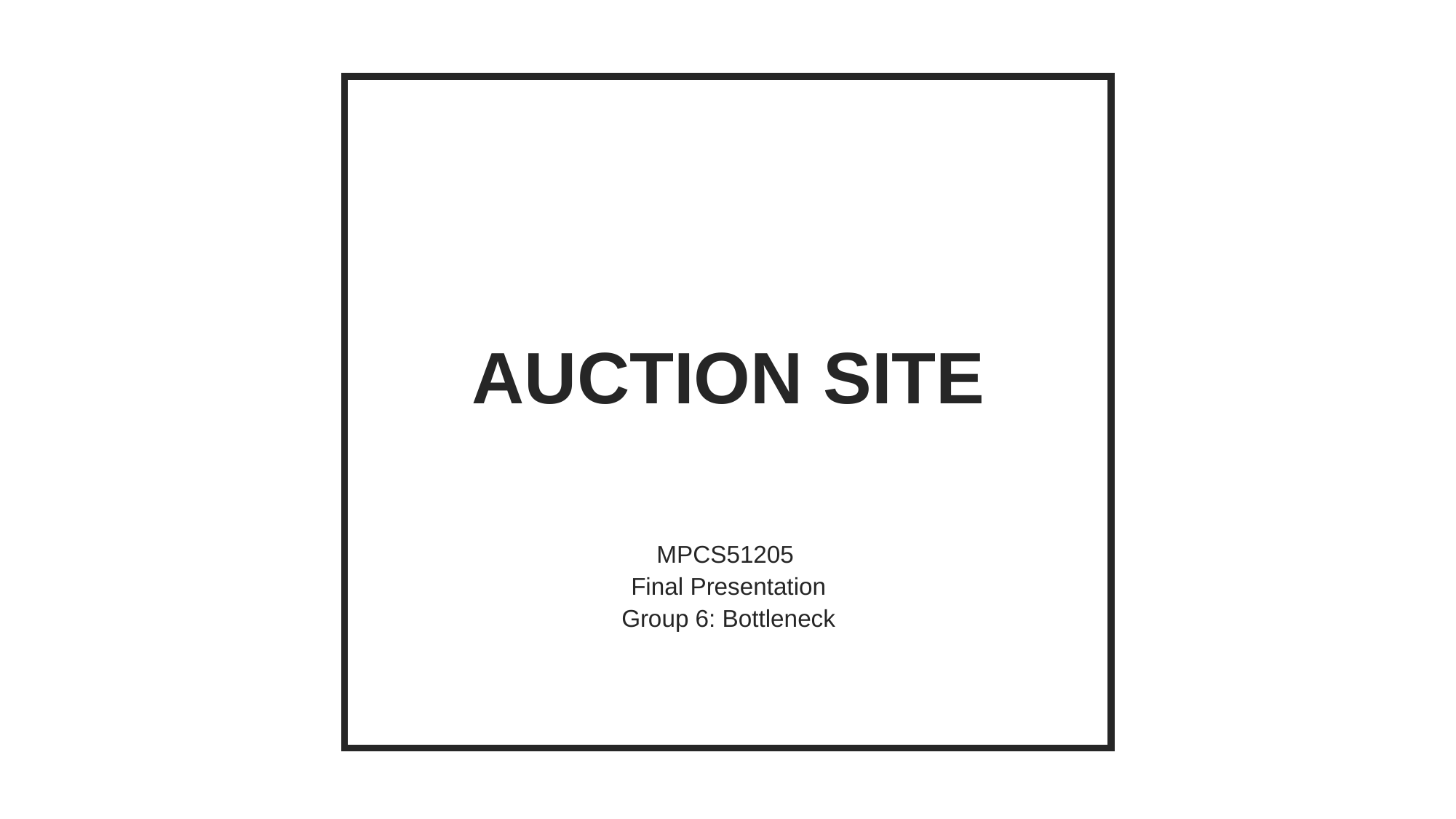

AUCTION SITE

MPCS51205
Final Presentation
Group 6: Bottleneck